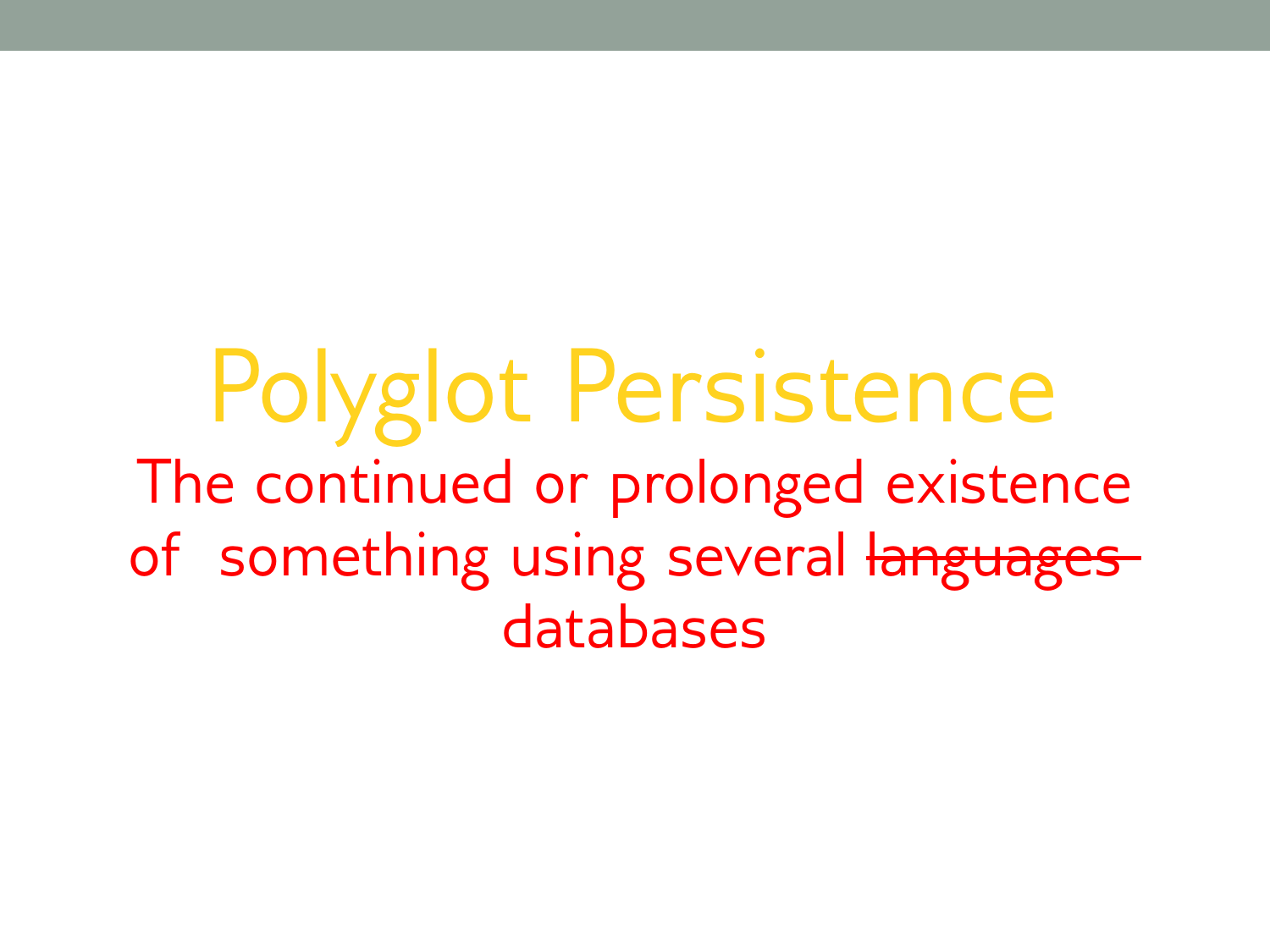

Polyglot Persistence
The continued or prolonged existence of  something using several languages  databases